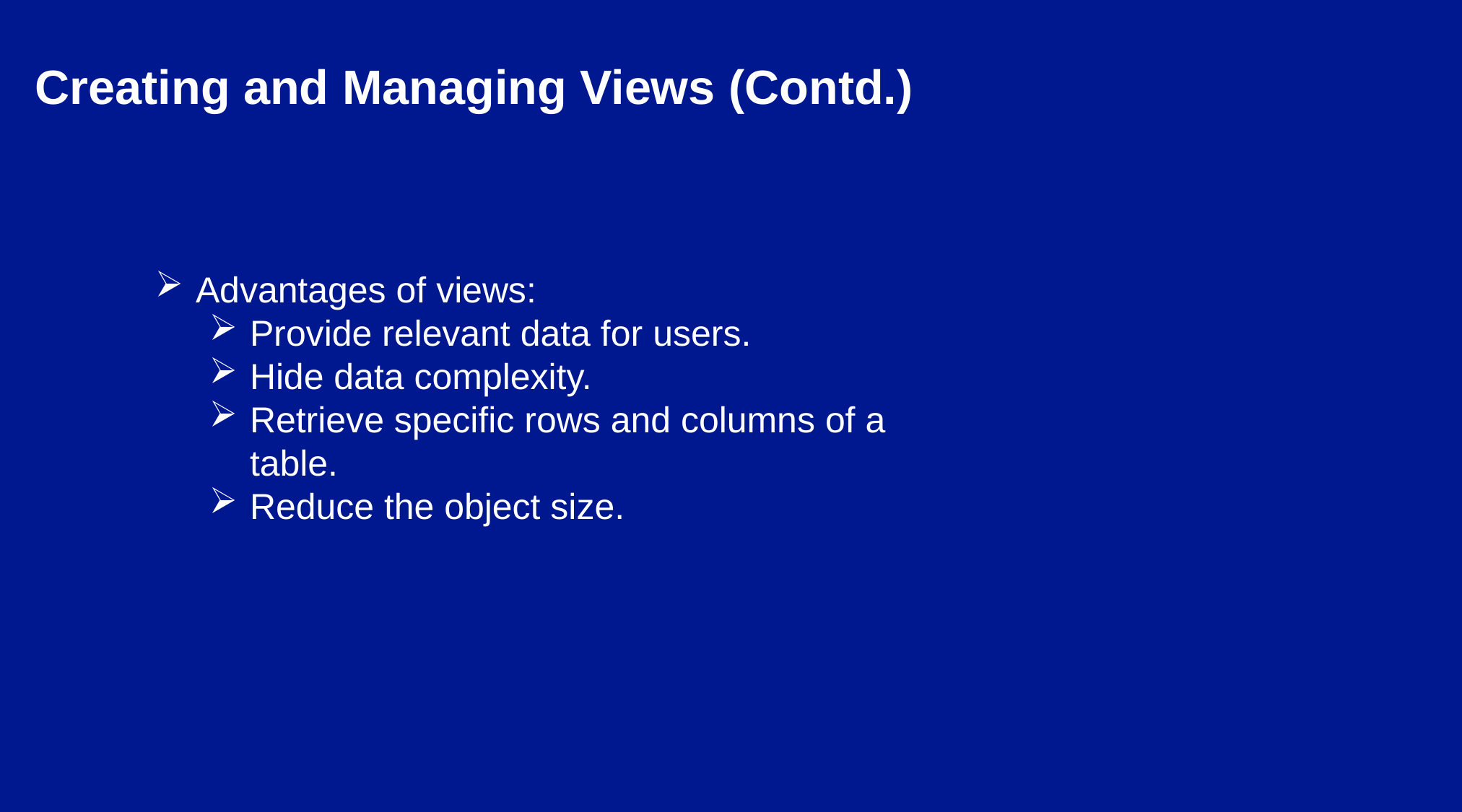

Creating and Managing Views (Contd.)
Advantages of views:
Provide relevant data for users.
Hide data complexity.
Retrieve specific rows and columns of a table.
Reduce the object size.